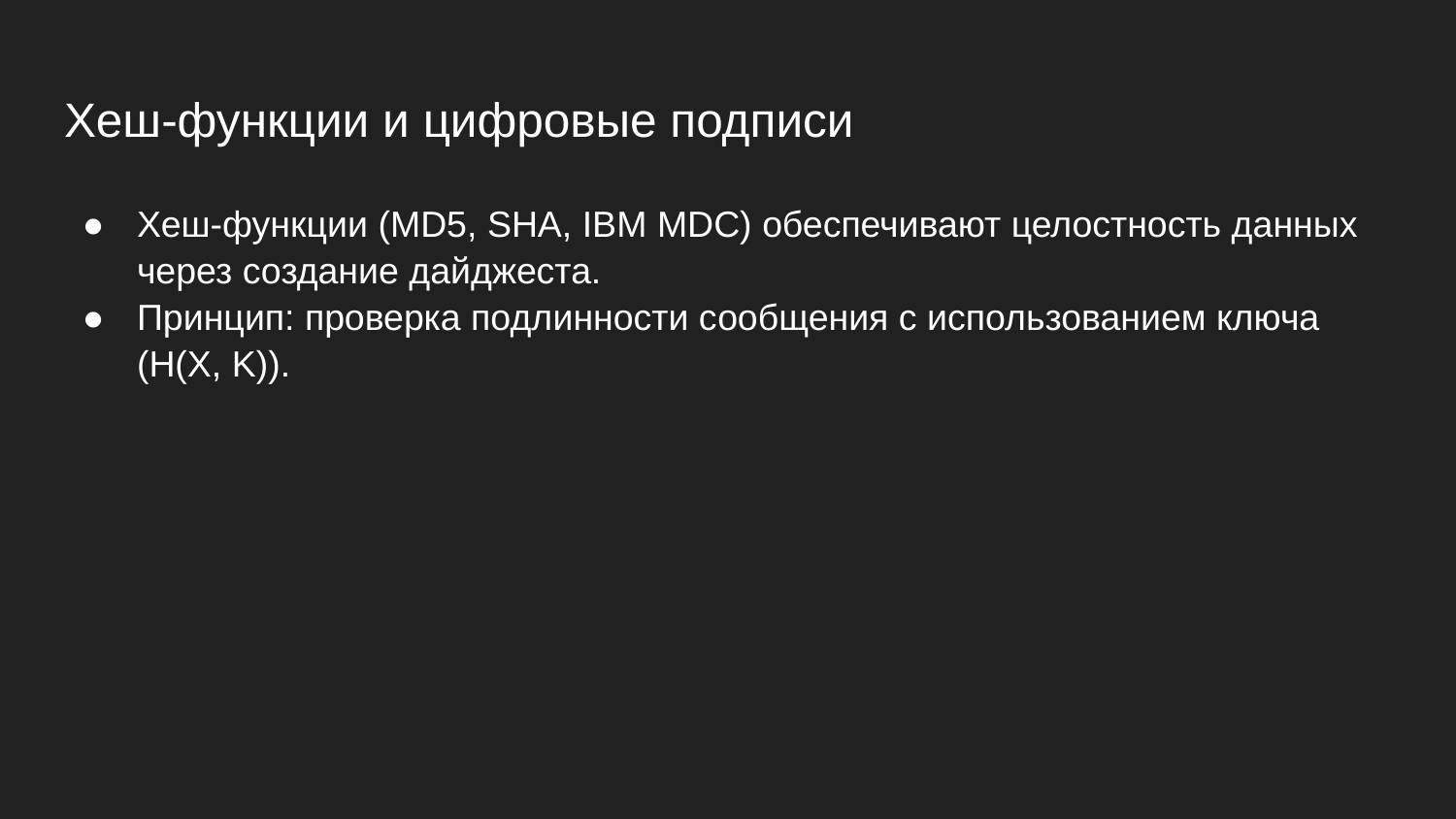

# Хеш-функции и цифровые подписи

Хеш-функции (MD5, SHA, IBM MDC) обеспечивают целостность данных через создание дайджеста.
Принцип: проверка подлинности сообщения с использованием ключа (H(X, K)).